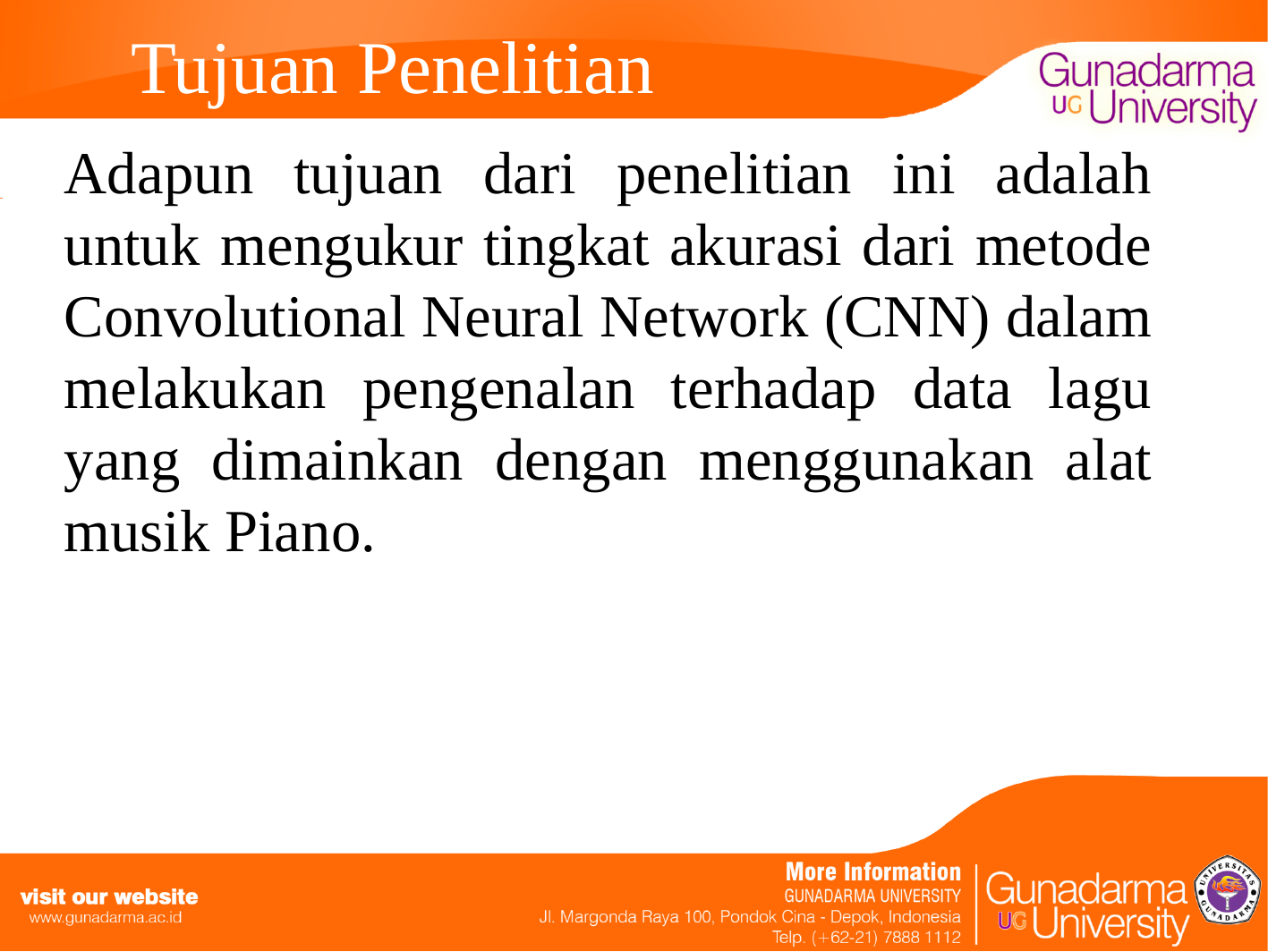

# Tujuan Penelitian
Adapun tujuan dari penelitian ini adalah untuk mengukur tingkat akurasi dari metode Convolutional Neural Network (CNN) dalam melakukan pengenalan terhadap data lagu yang dimainkan dengan menggunakan alat musik Piano.